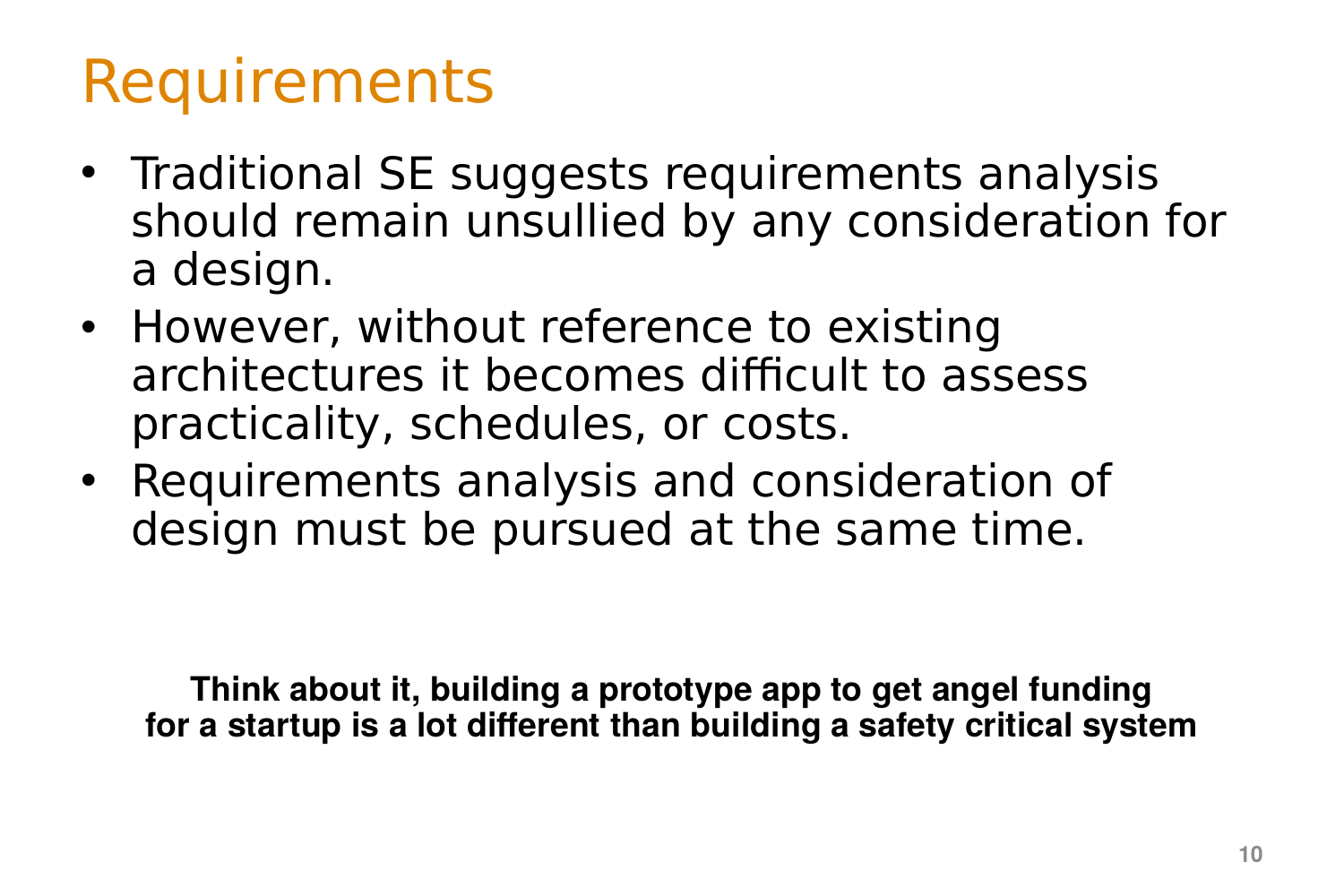

# Requirements
Traditional SE suggests requirements analysis should remain unsullied by any consideration for a design.
However, without reference to existing architectures it becomes difficult to assess practicality, schedules, or costs.
Requirements analysis and consideration of design must be pursued at the same time.

Think about it, building a prototype app to get angel funding
for a startup is a lot different than building a safety critical system
10